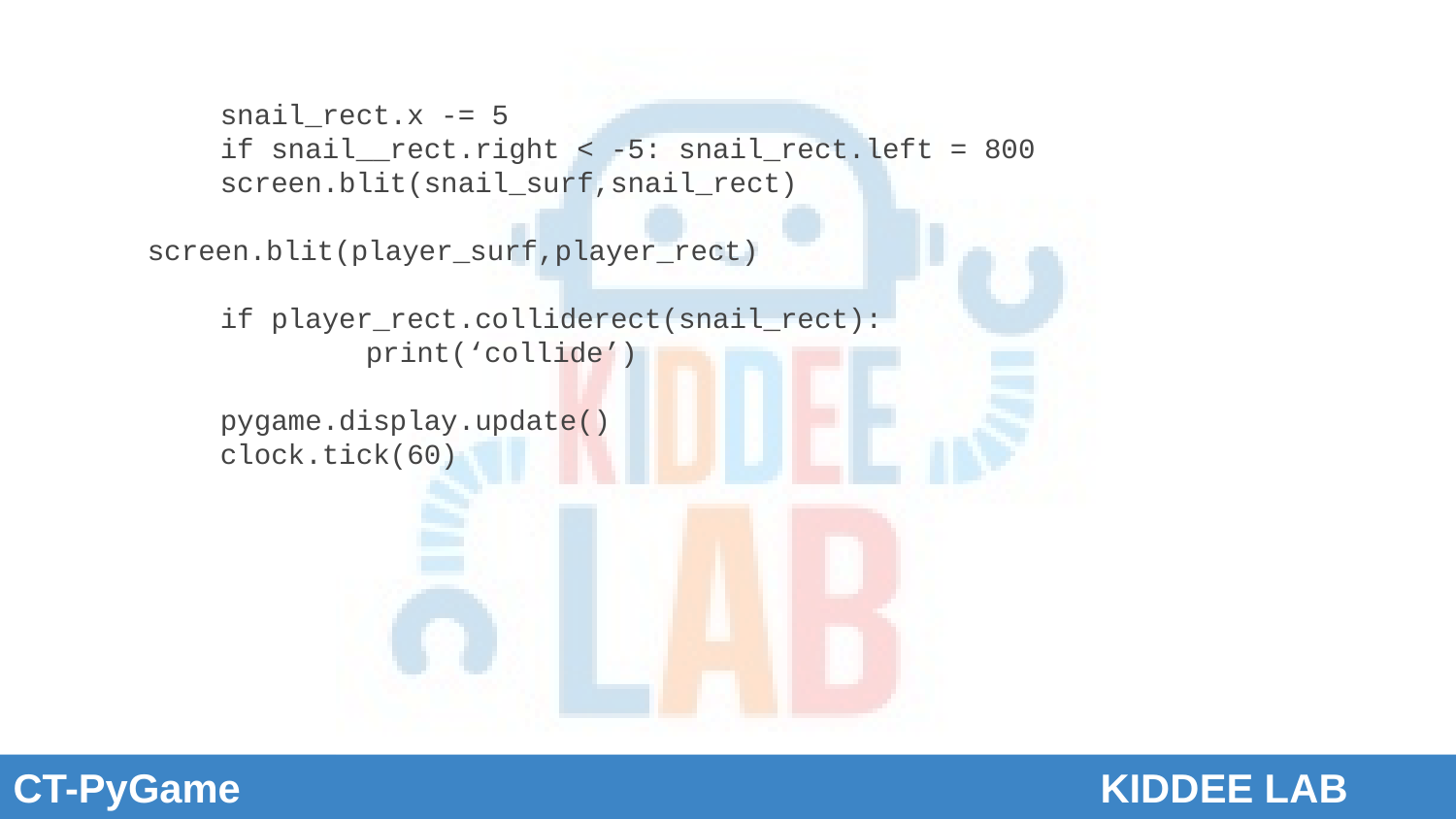

# snail_rect.x -= 5
	if snail__rect.right < -5: snail_rect.left = 800
	screen.blit(snail_surf,snail_rect)

screen.blit(player_surf,player_rect)

	if player_rect.colliderect(snail_rect):
		print(‘collide’)

	pygame.display.update()
	clock.tick(60)